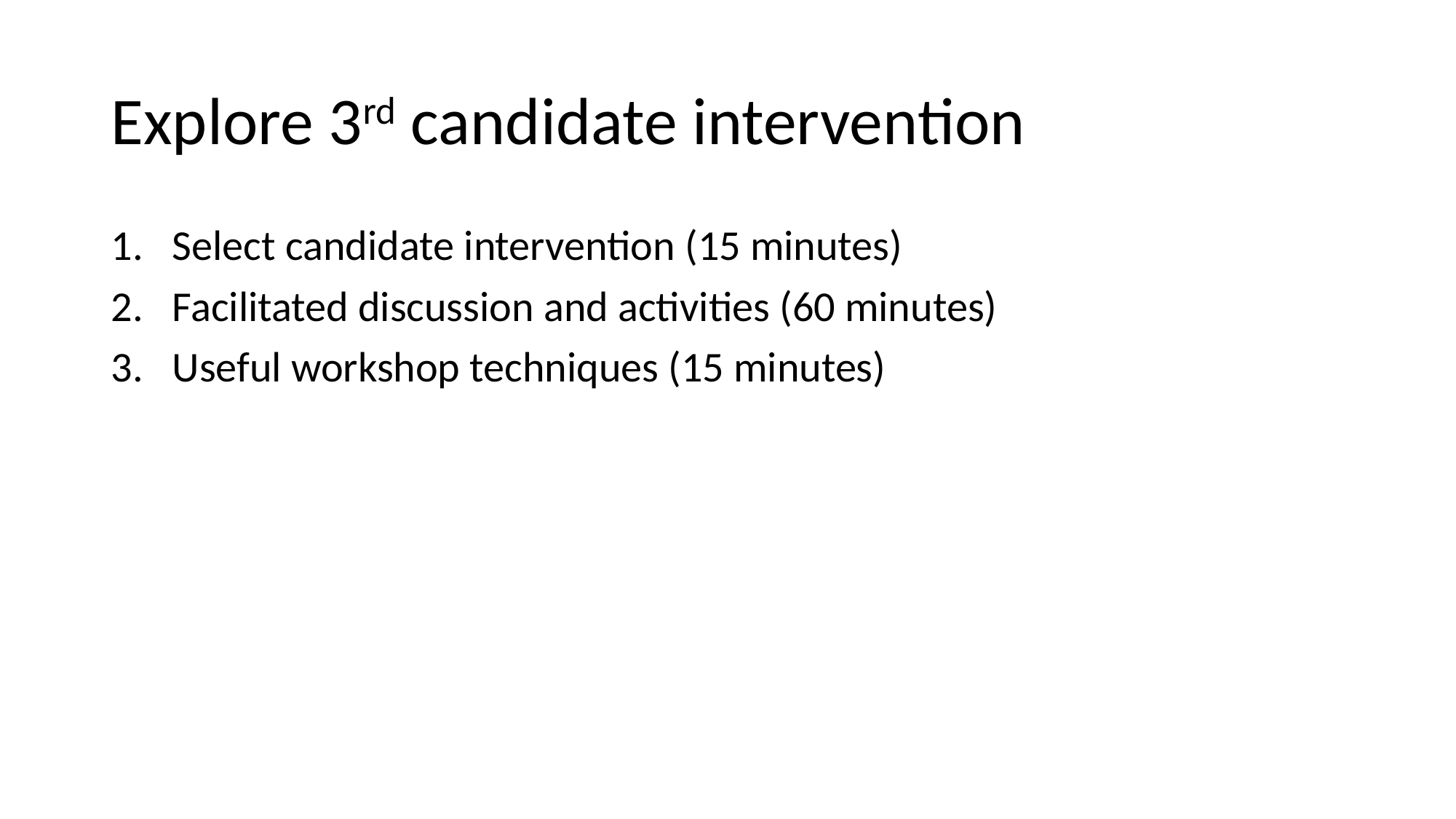

# Explore 3rd candidate intervention
Select candidate intervention (15 minutes)
Facilitated discussion and activities (60 minutes)
Useful workshop techniques (15 minutes)